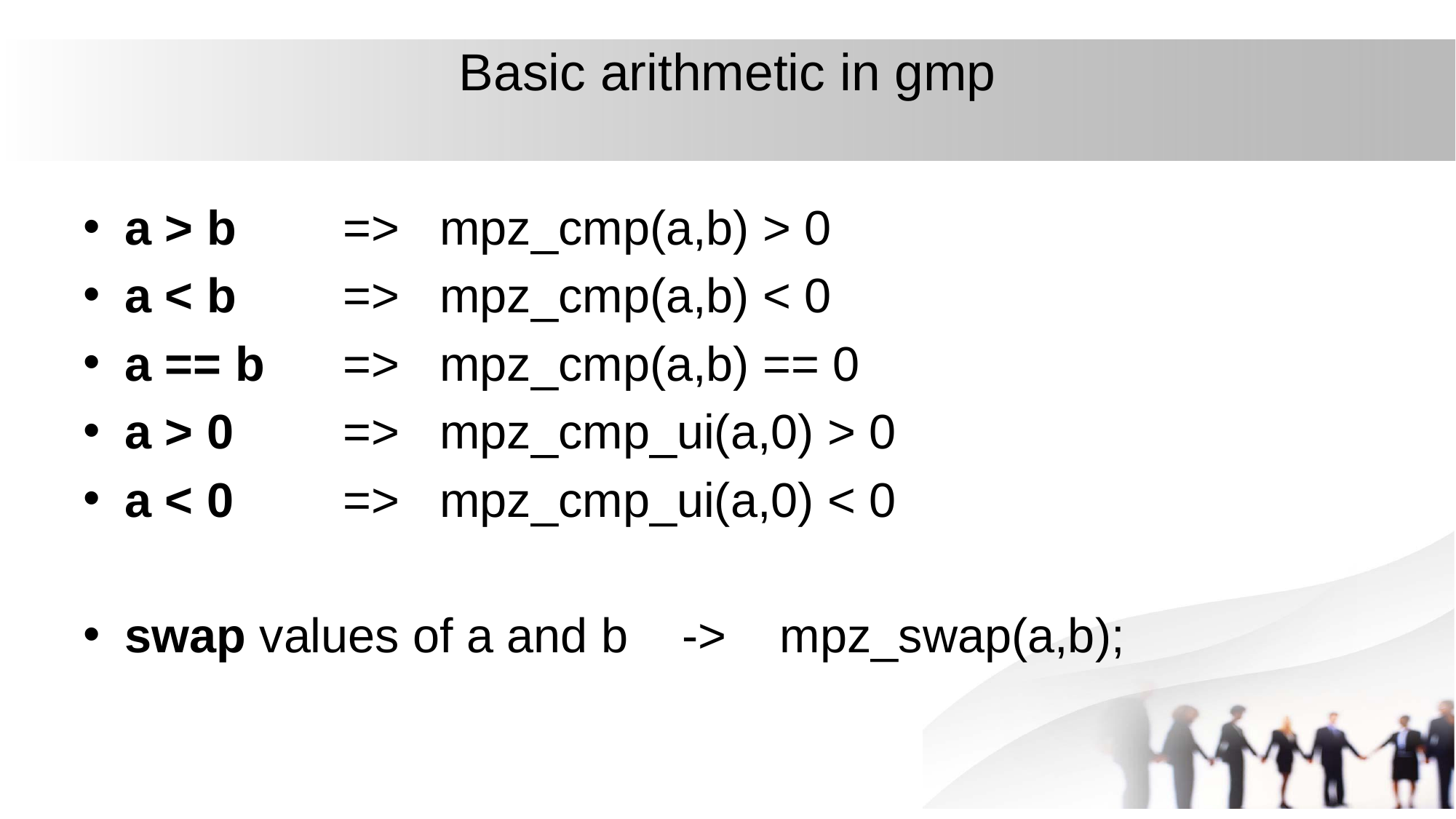

# Basic arithmetic in gmp
a > b	=>   mpz_cmp(a,b) > 0
a < b	=>   mpz_cmp(a,b) < 0
a == b	=>   mpz_cmp(a,b) == 0
a > 0	=>   mpz_cmp_ui(a,0) > 0
a < 0	=>   mpz_cmp_ui(a,0) < 0

swap values of a and b    ->    mpz_swap(a,b);